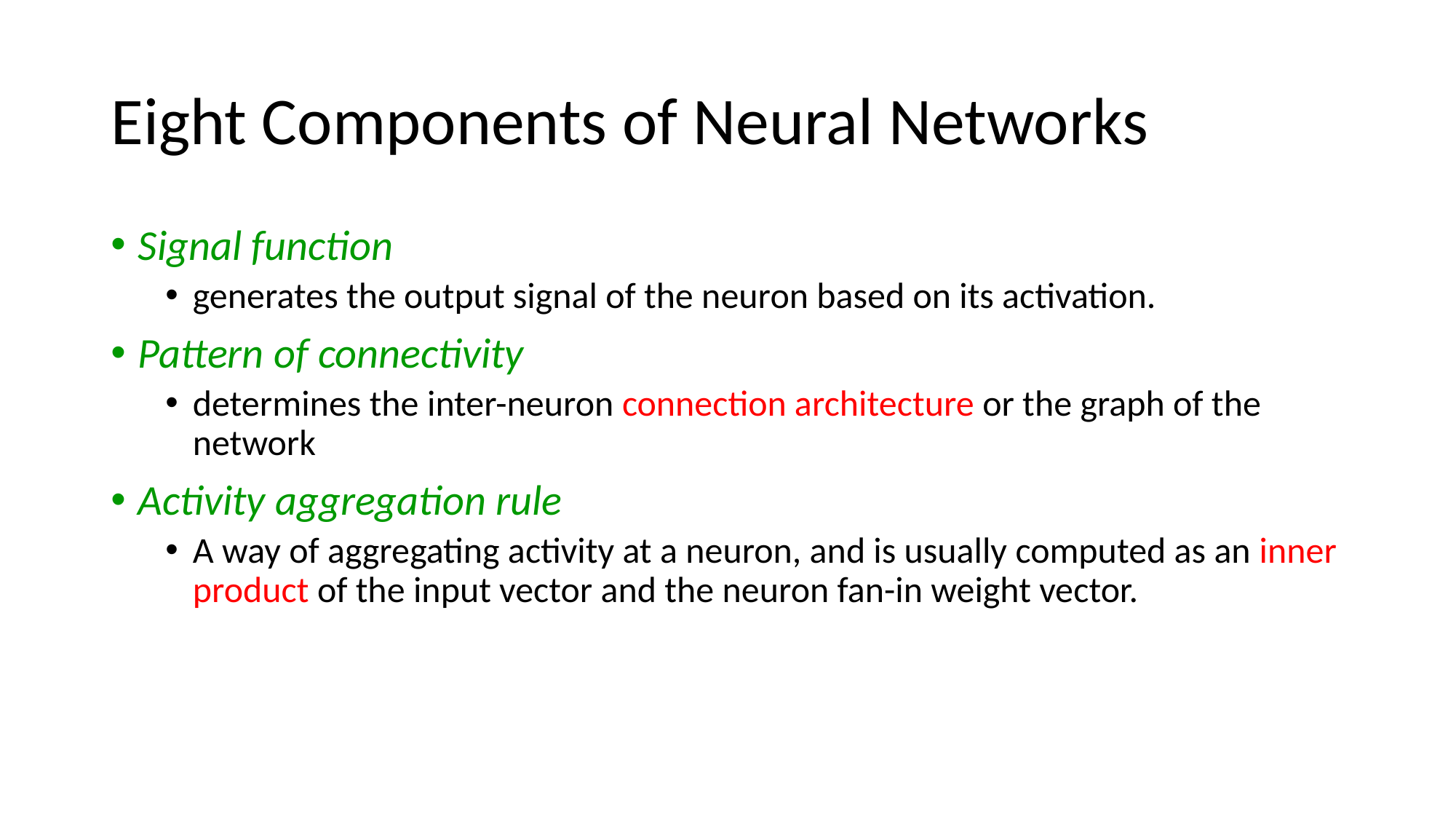

# Eight Components of Neural Networks
Signal function
generates the output signal of the neuron based on its activation.
Pattern of connectivity
determines the inter-neuron connection architecture or the graph of the network
Activity aggregation rule
A way of aggregating activity at a neuron, and is usually computed as an inner product of the input vector and the neuron fan-in weight vector.